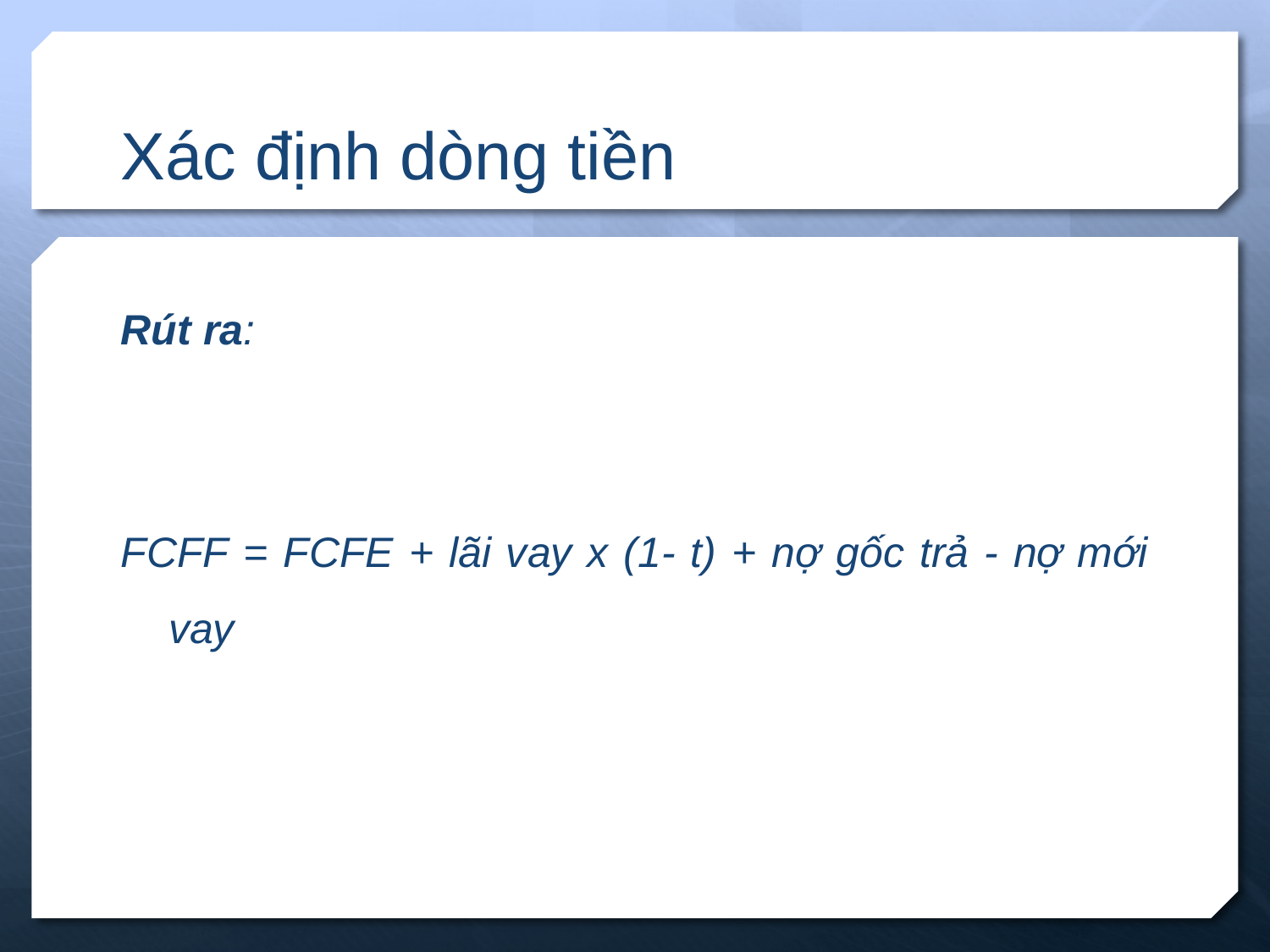

# Xác định dòng tiền
Rút ra:

FCFF = FCFE + lãi vay x (1- t) + nợ gốc trả - nợ mới vay